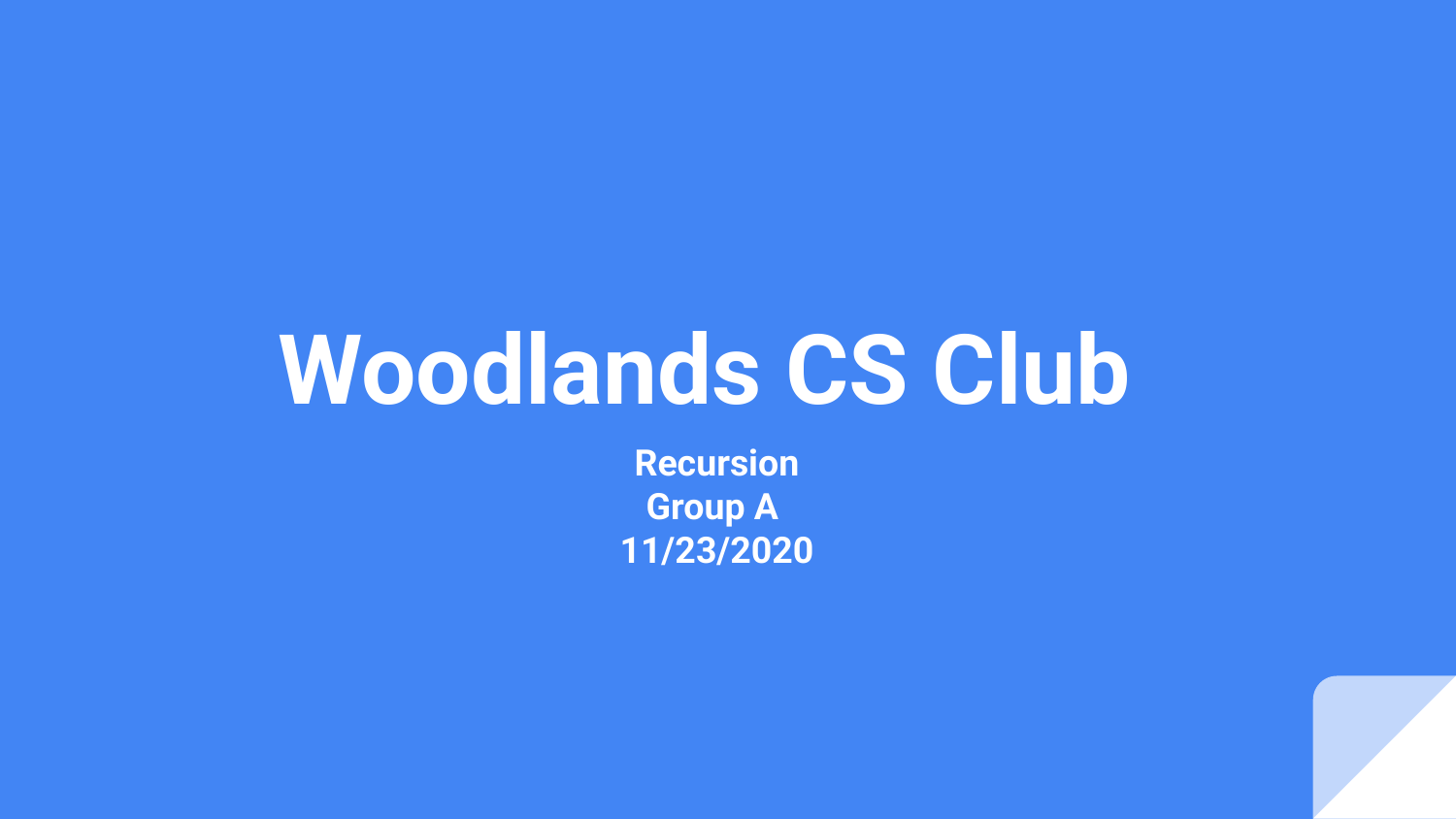

# Woodlands CS Club
Recursion
Group A
11/23/2020